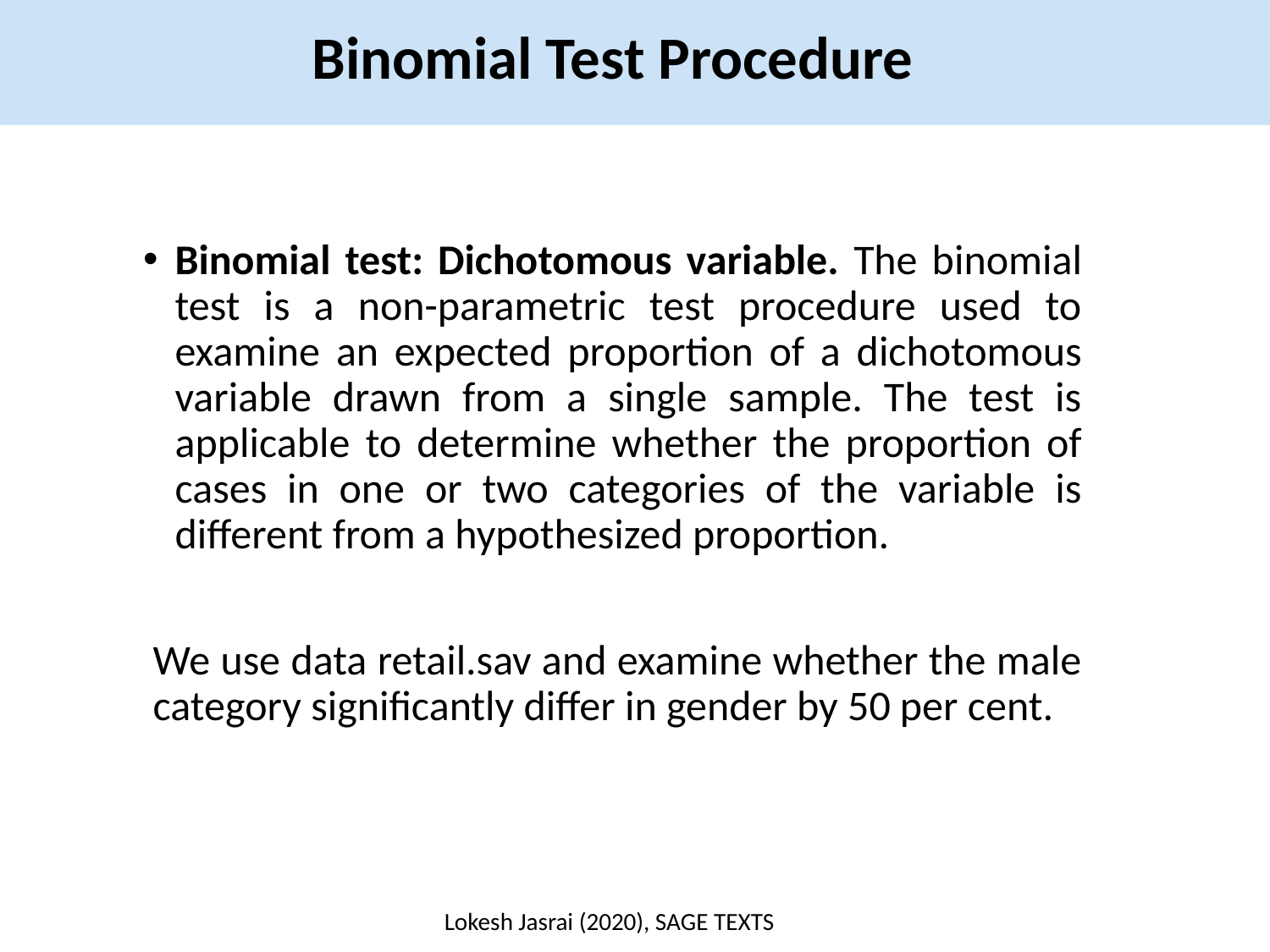

Binomial Test Procedure
Binomial test: Dichotomous variable. The binomial test is a non-parametric test procedure used to examine an expected proportion of a dichotomous variable drawn from a single sample. The test is applicable to determine whether the proportion of cases in one or two categories of the variable is different from a hypothesized proportion.

We use data retail.sav and examine whether the male category significantly differ in gender by 50 per cent.
Lokesh Jasrai (2020), SAGE TEXTS